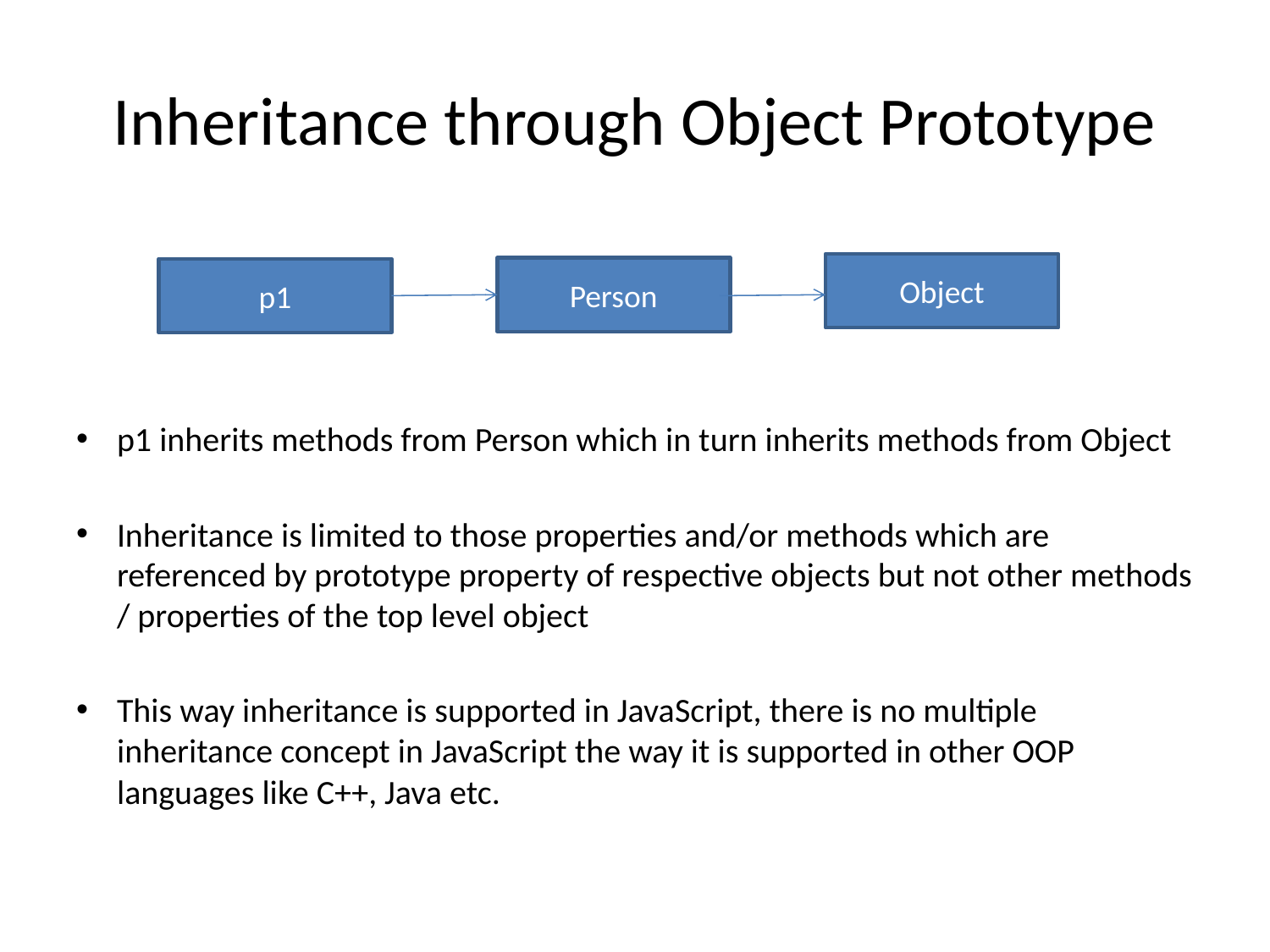

# Inheritance through Object Prototype

p1 inherits methods from Person which in turn inherits methods from Object

Inheritance is limited to those properties and/or methods which are referenced by prototype property of respective objects but not other methods / properties of the top level object

This way inheritance is supported in JavaScript, there is no multiple inheritance concept in JavaScript the way it is supported in other OOP languages like C++, Java etc.
Object
Person
p1